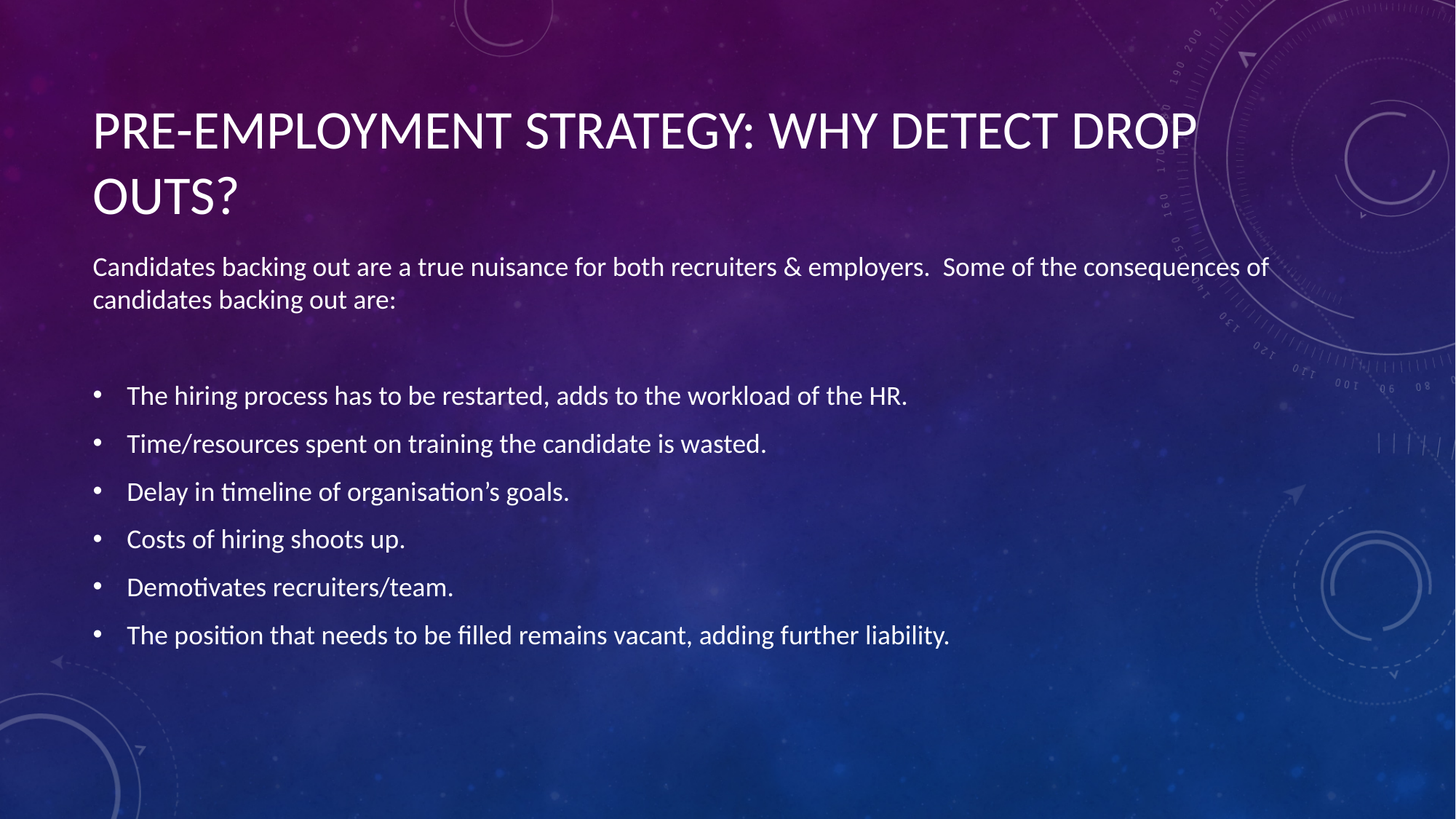

# Pre-employment strategy: Why detect Drop outs?
Candidates backing out are a true nuisance for both recruiters & employers.  Some of the consequences of candidates backing out are:

The hiring process has to be restarted, adds to the workload of the HR.
Time/resources spent on training the candidate is wasted.
Delay in timeline of organisation’s goals.
Costs of hiring shoots up.
Demotivates recruiters/team.
The position that needs to be filled remains vacant, adding further liability.